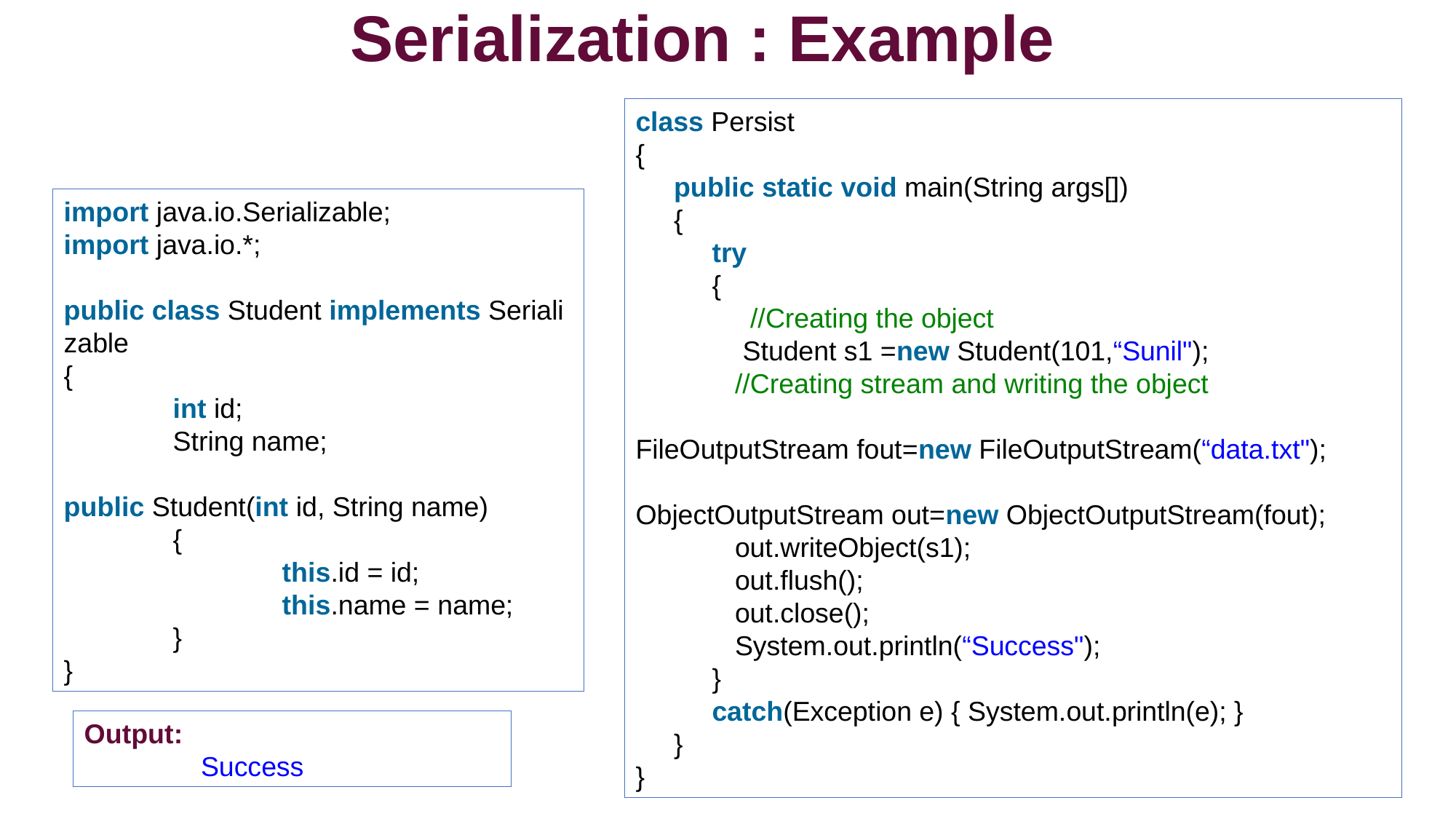

# Serialization : Example
class Persist
{
     public static void main(String args[])
     {
          try
          {
               //Creating the object
              Student s1 =new Student(101,“Sunil");
             //Creating stream and writing the object
             FileOutputStream fout=new FileOutputStream(“data.txt");
             ObjectOutputStream out=new ObjectOutputStream(fout);
             out.writeObject(s1);
             out.flush();
             out.close();
             System.out.println(“Success");
          }
          catch(Exception e) { System.out.println(e); }
     }
}
import java.io.Serializable;
import java.io.*;

public class Student implements Serializable
{
	int id;
	String name;
	public Student(int id, String name)
	{
  		this.id = id;
		this.name = name;
 	}
}
Output:
	 Success